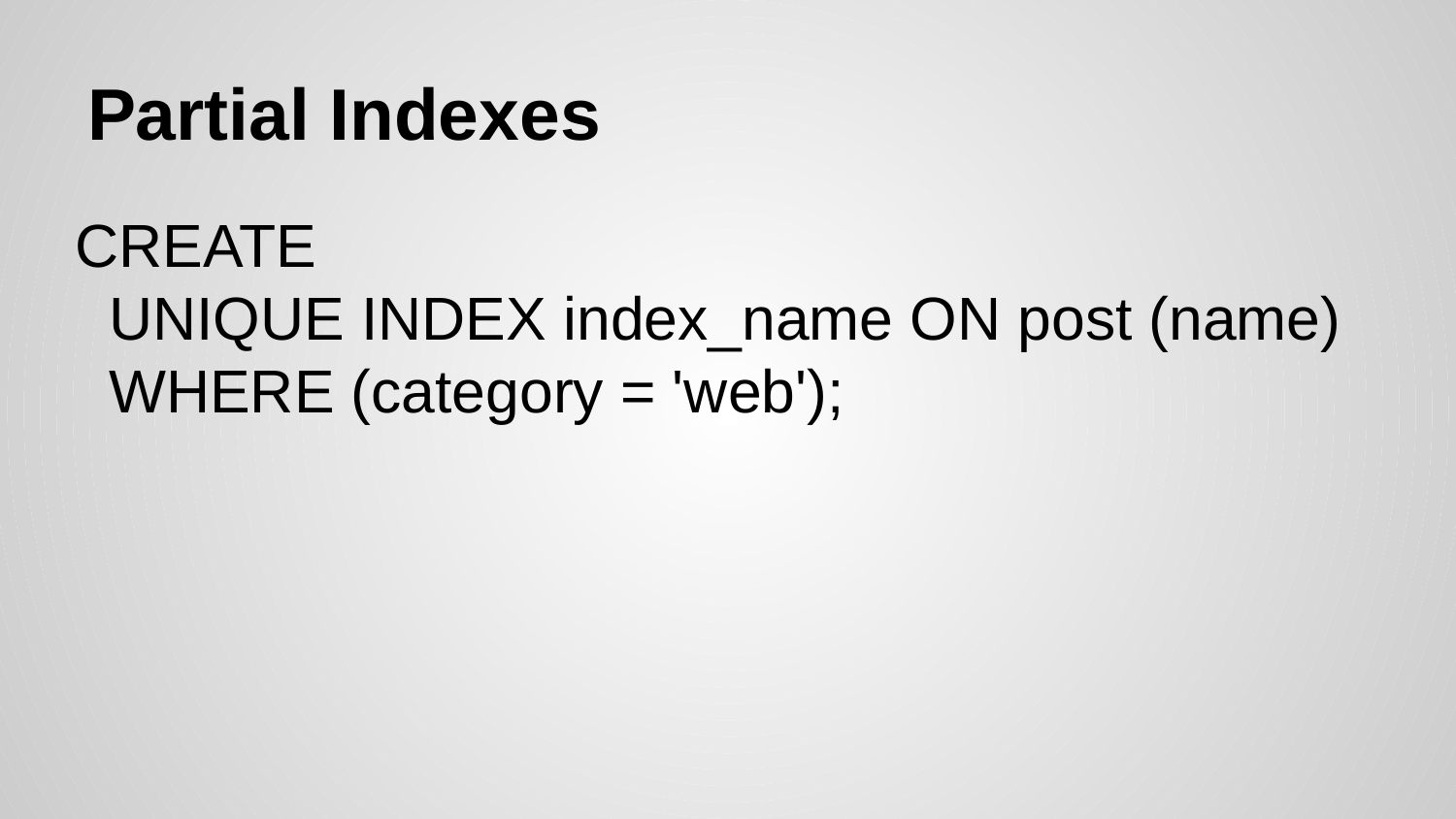

# Partial Indexes
CREATE
  UNIQUE INDEX index_name ON post (name)
  WHERE (category = 'web');